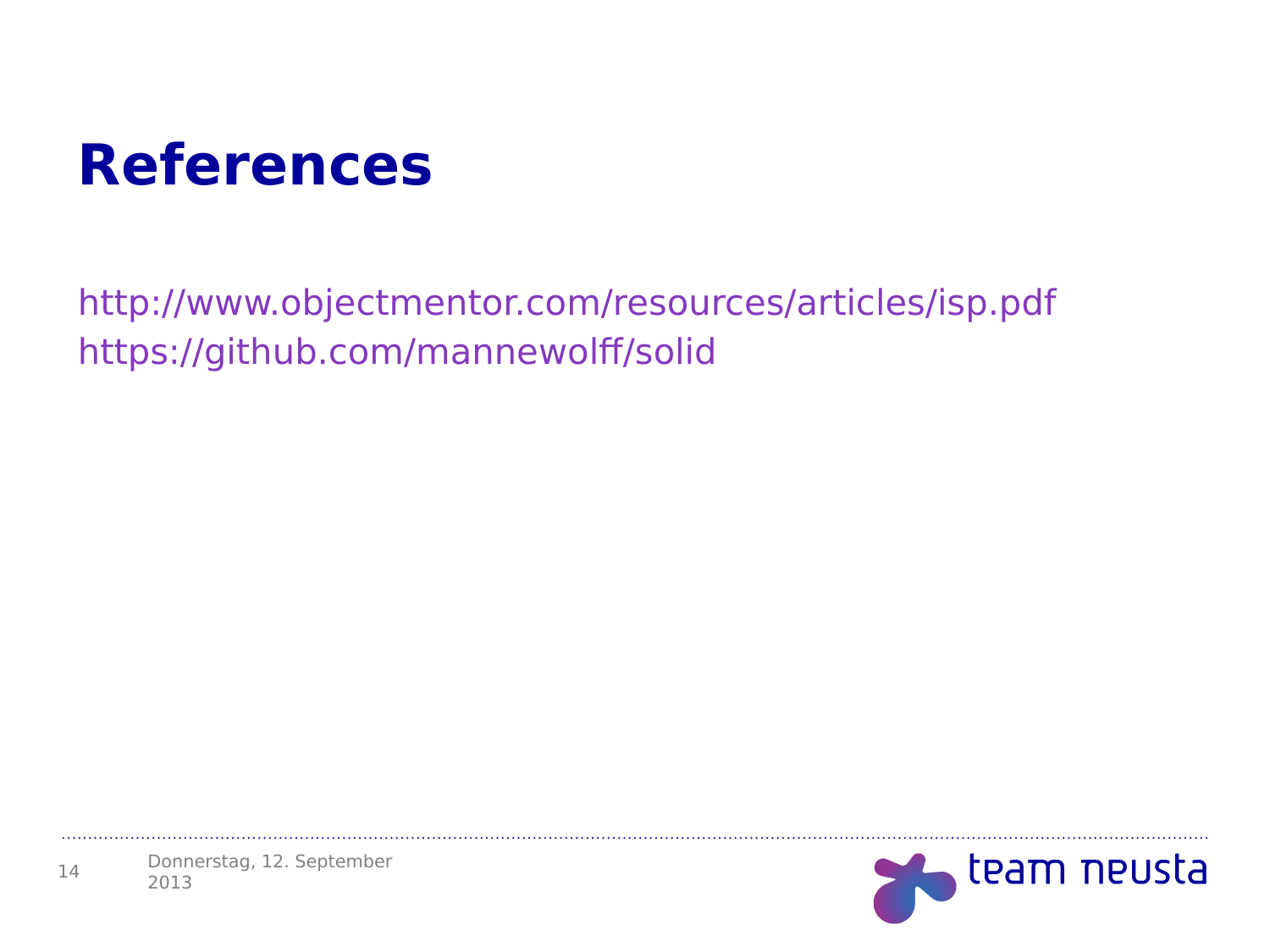

# References
http://www.objectmentor.com/resources/articles/isp.pdf
https://github.com/mannewolff/solid
14
Donnerstag, 12. September 2013